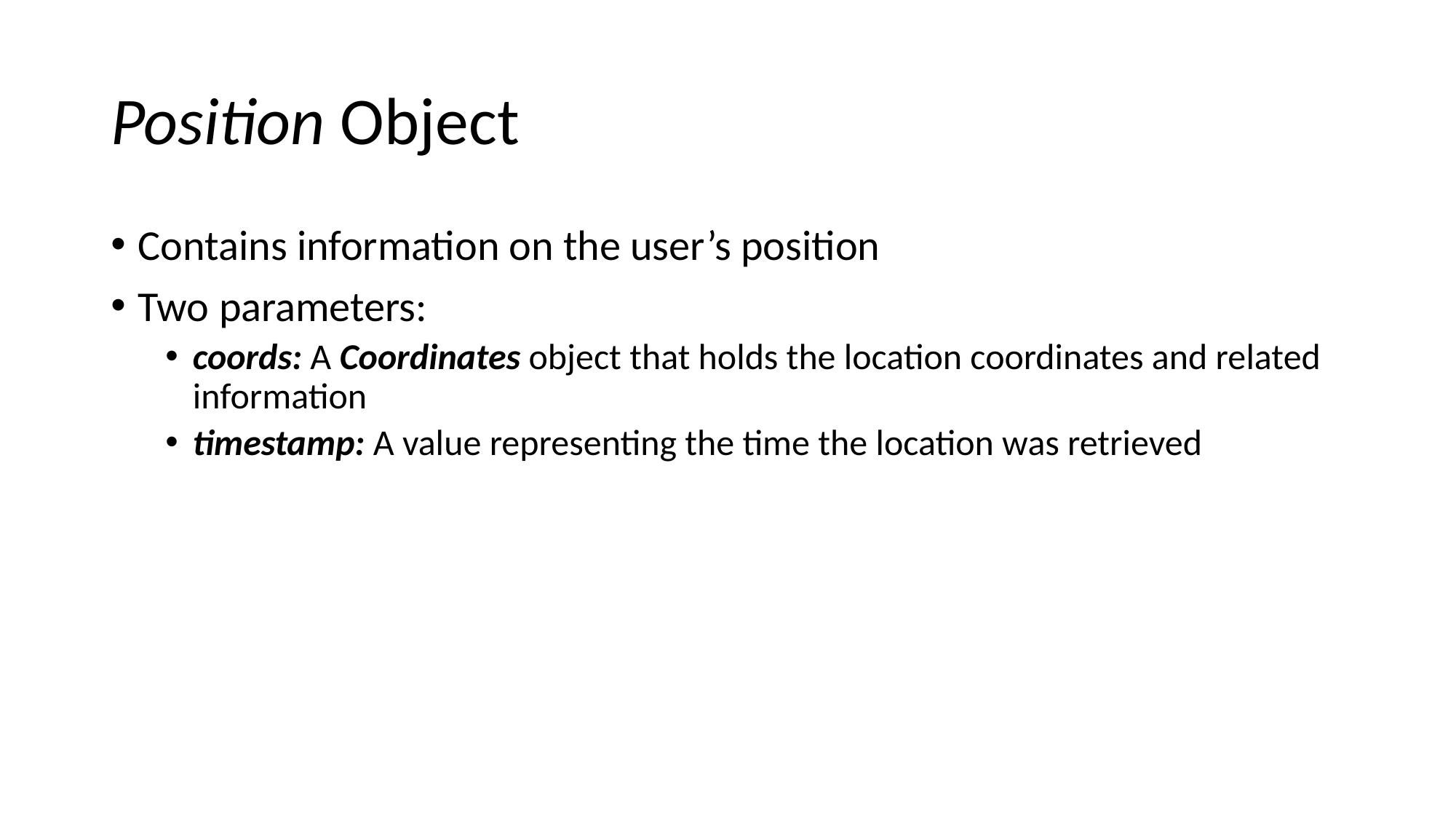

# Position Object
Contains information on the user’s position
Two parameters:
coords: A Coordinates object that holds the location coordinates and related information
timestamp: A value representing the time the location was retrieved